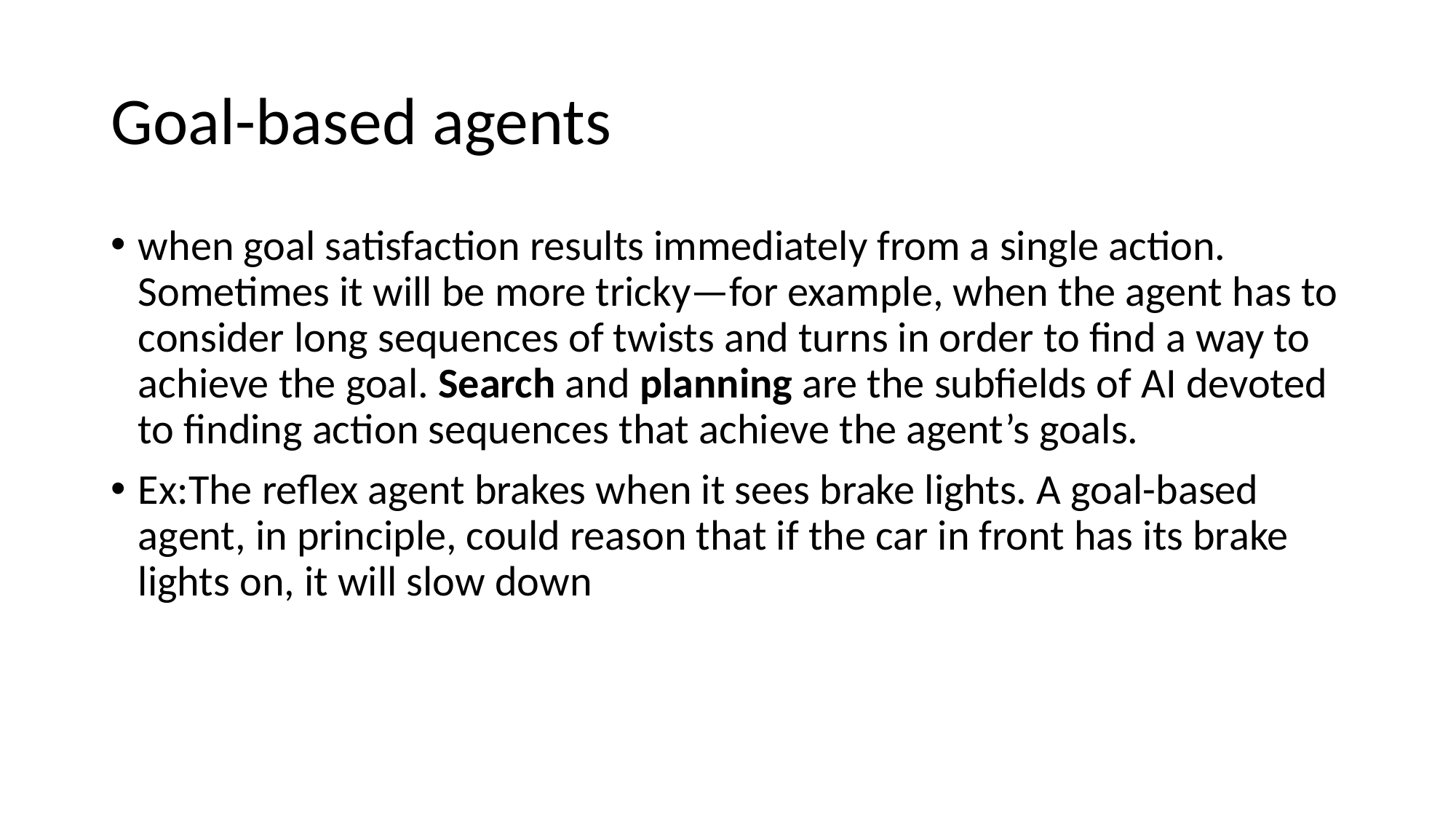

# Goal-based agents
when goal satisfaction results immediately from a single action. Sometimes it will be more tricky—for example, when the agent has to consider long sequences of twists and turns in order to find a way to achieve the goal. Search and planning are the subfields of AI devoted to finding action sequences that achieve the agent’s goals.
Ex:The reflex agent brakes when it sees brake lights. A goal-based agent, in principle, could reason that if the car in front has its brake lights on, it will slow down